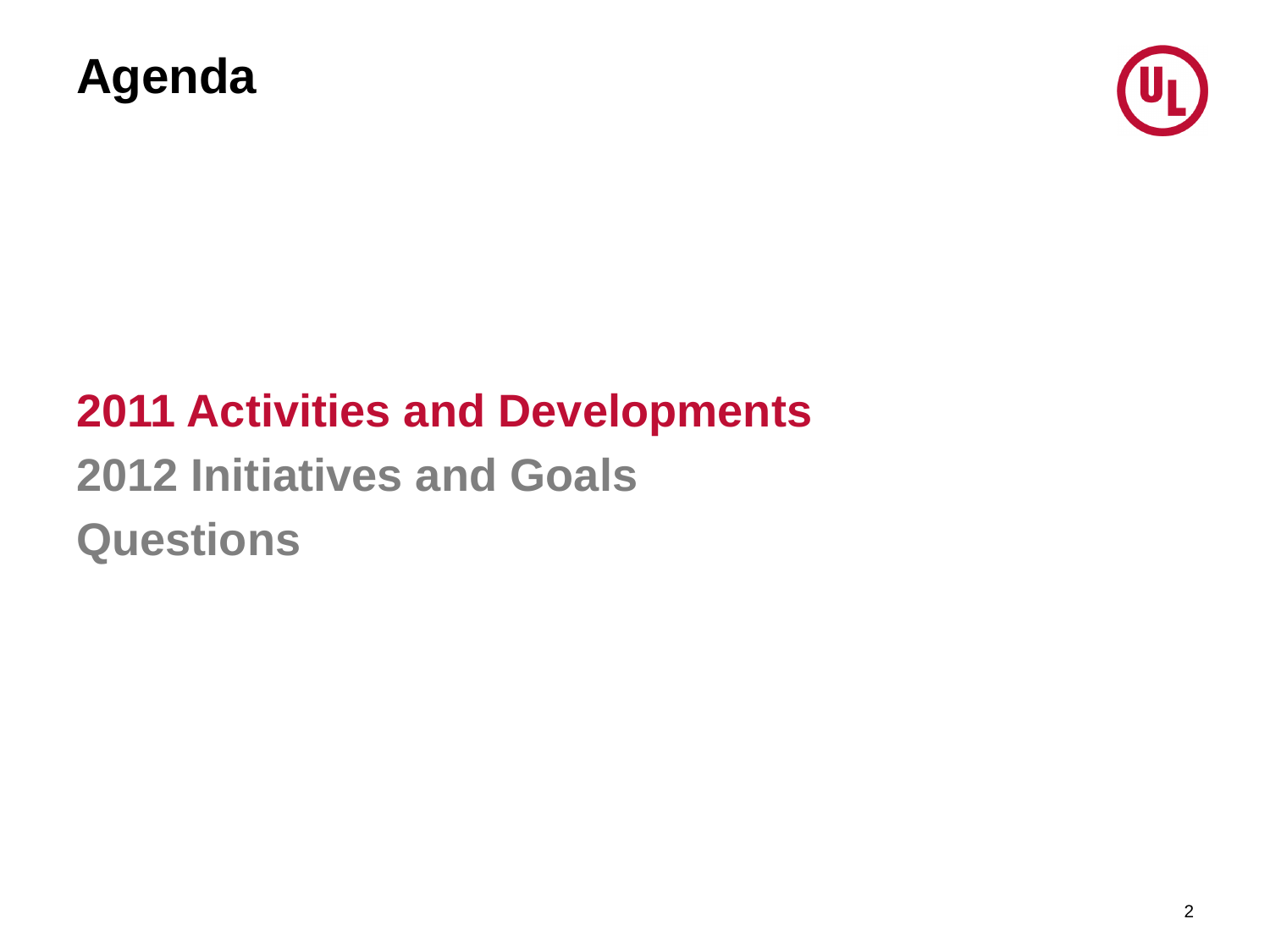

# Agenda
2011 Activities and Developments
2012 Initiatives and Goals
Questions
2